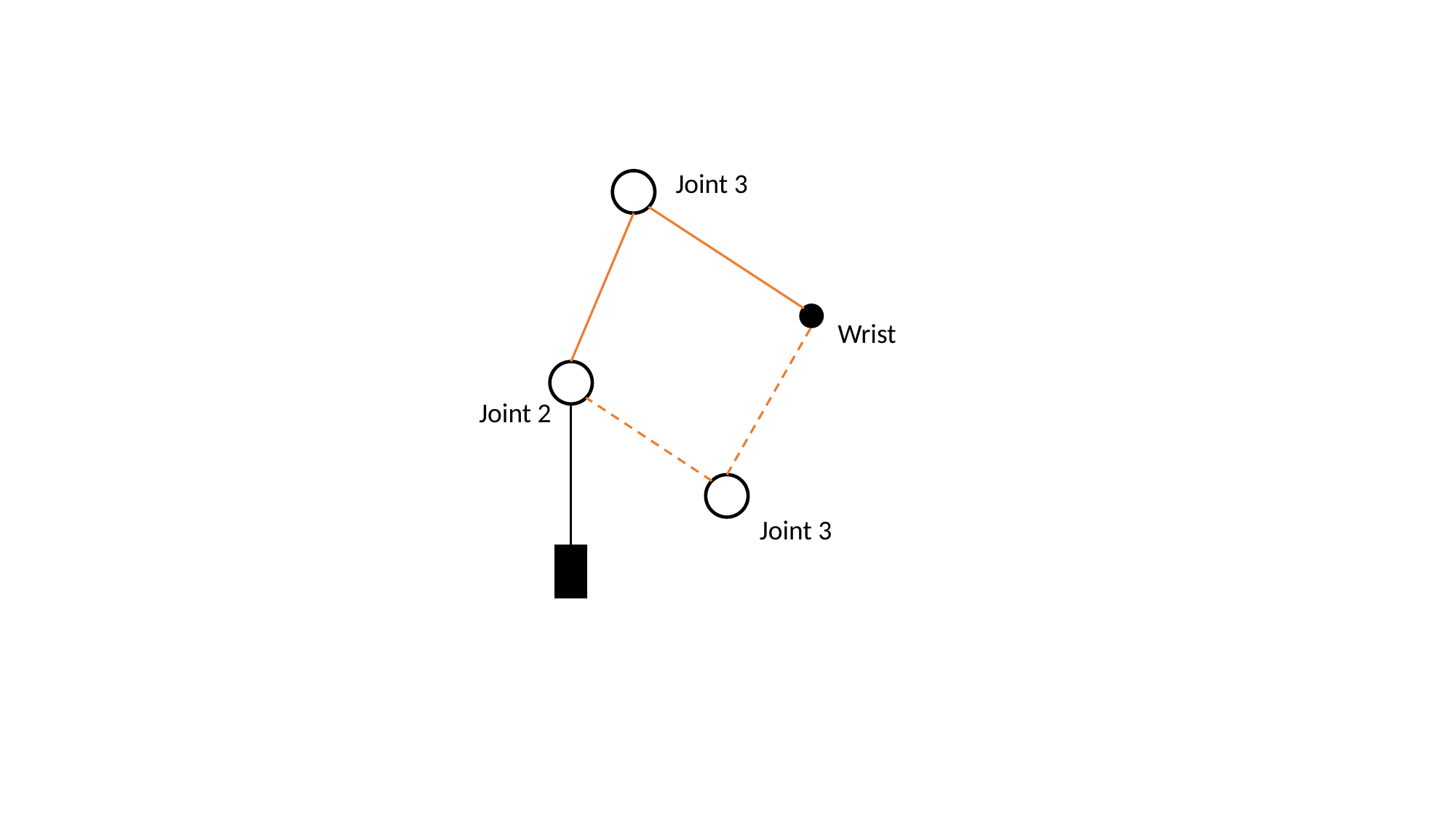

Joint 3

Wrist
Joint 2
Joint 3